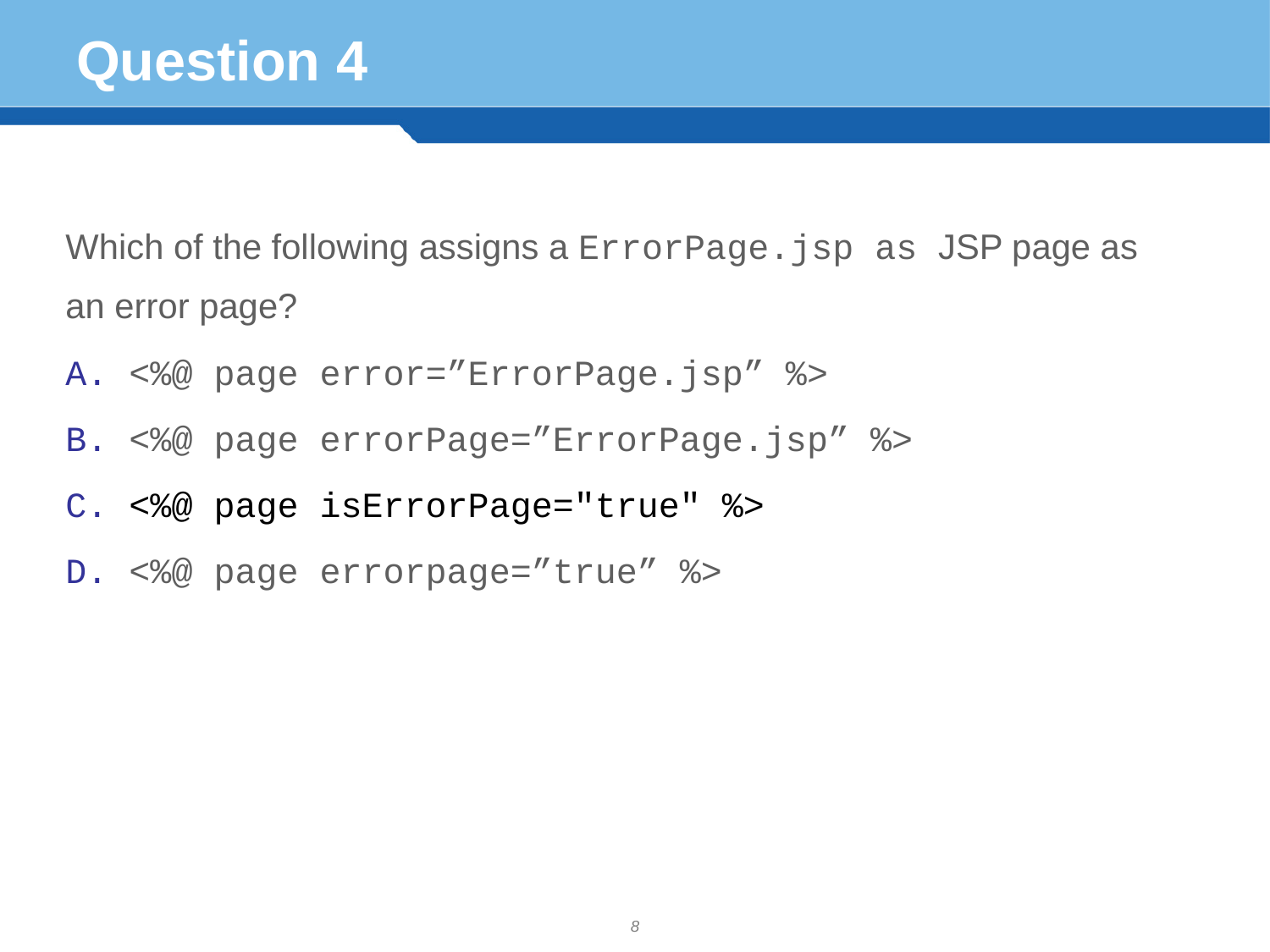

# Question 4
Which of the following assigns a ErrorPage.jsp as JSP page as an error page?
<%@ page error=”ErrorPage.jsp” %>
<%@ page errorPage=”ErrorPage.jsp” %>
<%@ page isErrorPage="true" %>
<%@ page errorpage=”true” %>

8